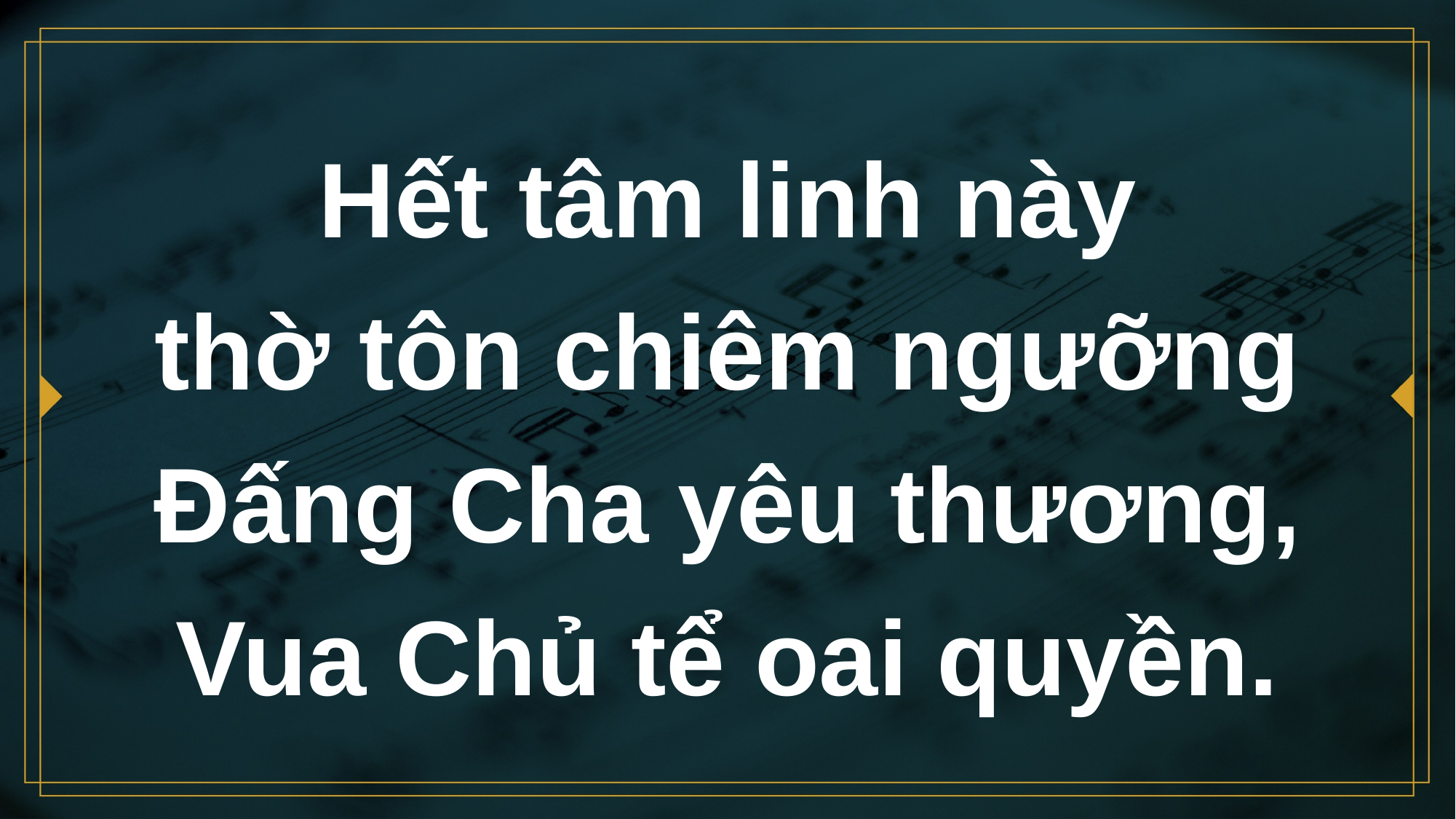

# Hết tâm linh này thờ tôn chiêm ngưỡng Đấng Cha yêu thương, Vua Chủ tể oai quyền.